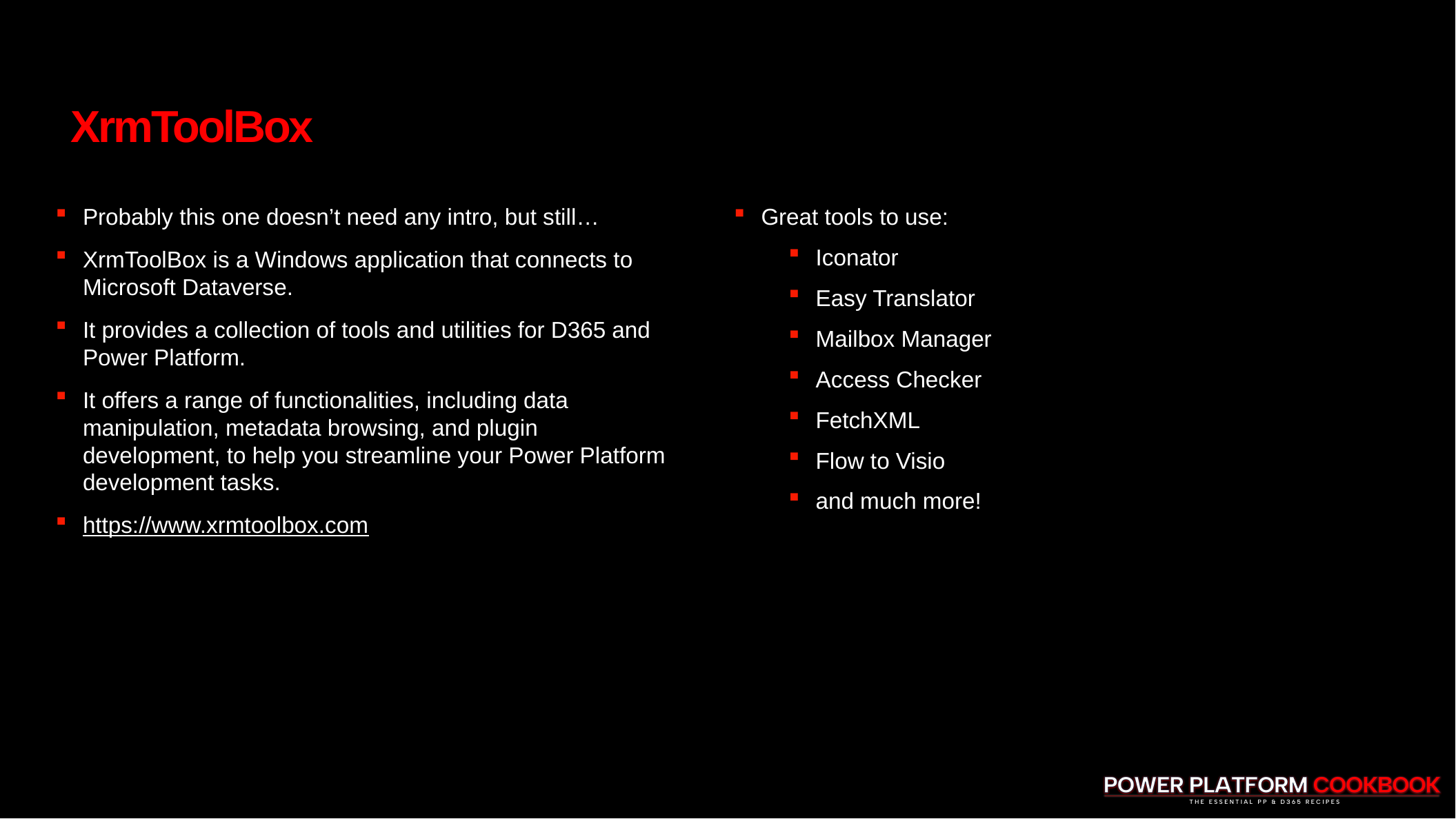

# XrmToolBox
Probably this one doesn’t need any intro, but still…
XrmToolBox is a Windows application that connects to Microsoft Dataverse.
It provides a collection of tools and utilities for D365 and Power Platform.
It offers a range of functionalities, including data manipulation, metadata browsing, and plugin development, to help you streamline your Power Platform development tasks.
https://www.xrmtoolbox.com

Great tools to use:
Iconator
Easy Translator
Mailbox Manager
Access Checker
FetchXML
Flow to Visio
and much more!